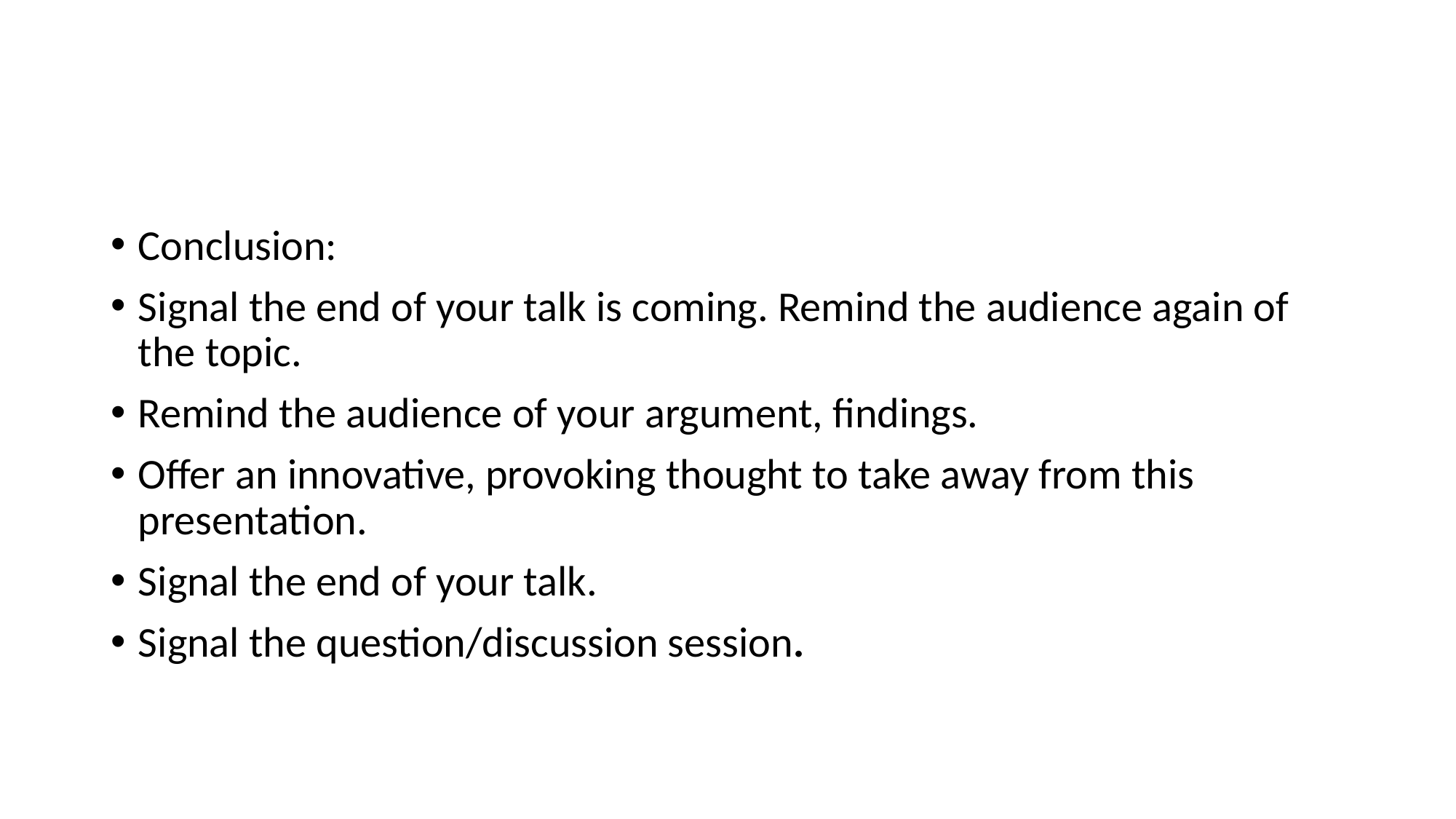

Conclusion:
Signal the end of your talk is coming. Remind the audience again of the topic.
Remind the audience of your argument, findings.
Offer an innovative, provoking thought to take away from this presentation.
Signal the end of your talk.
Signal the question/discussion session.